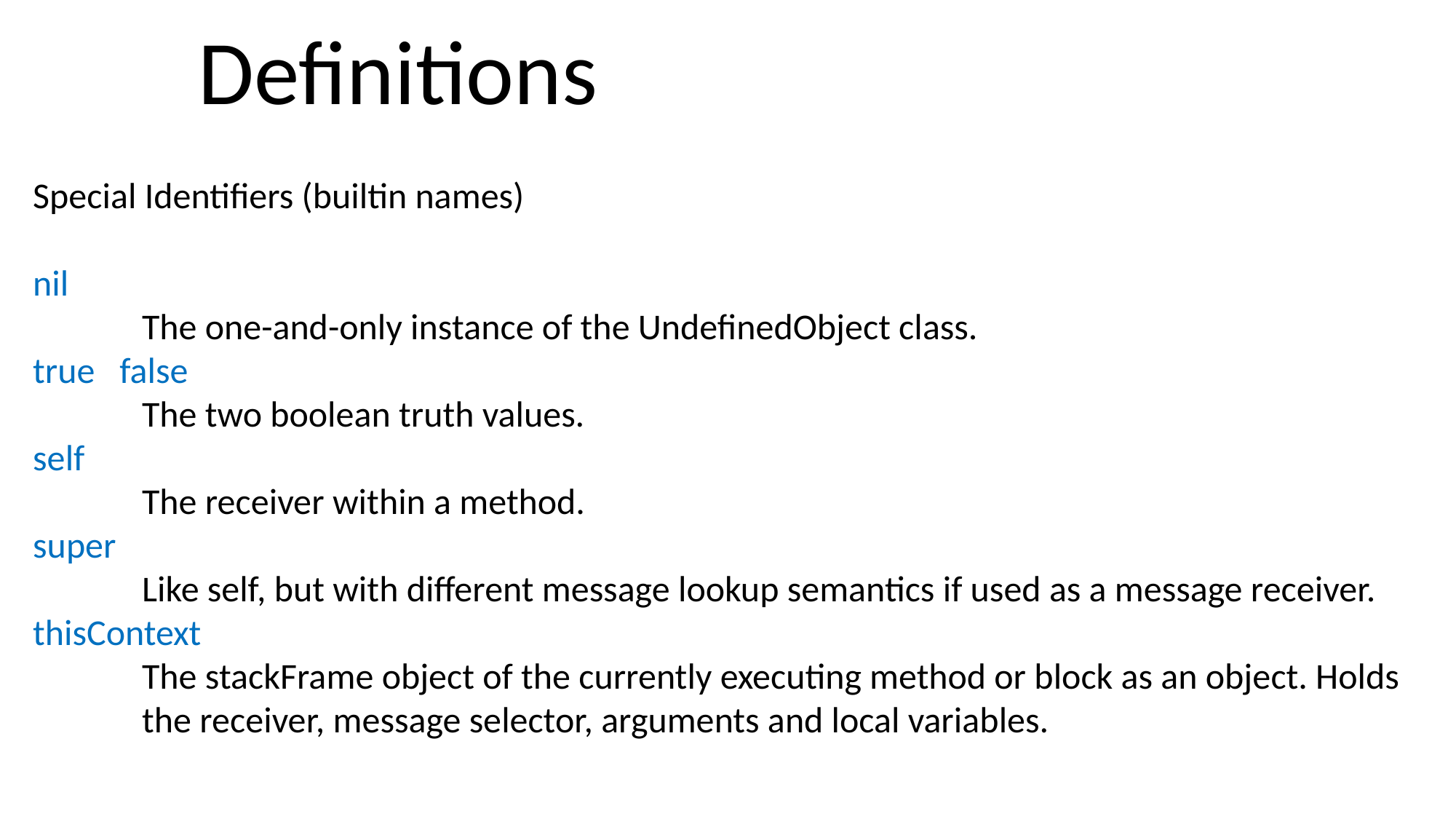

Definitions
Special Identifiers (builtin names)

nil
	The one-and-only instance of the UndefinedObject class.
true   false
	The two boolean truth values.
self
	The receiver within a method.
super
	Like self, but with different message lookup semantics if used as a message receiver.
thisContext
	The stackFrame object of the currently executing method or block as an object. Holds 	the receiver, message selector, arguments and local variables.